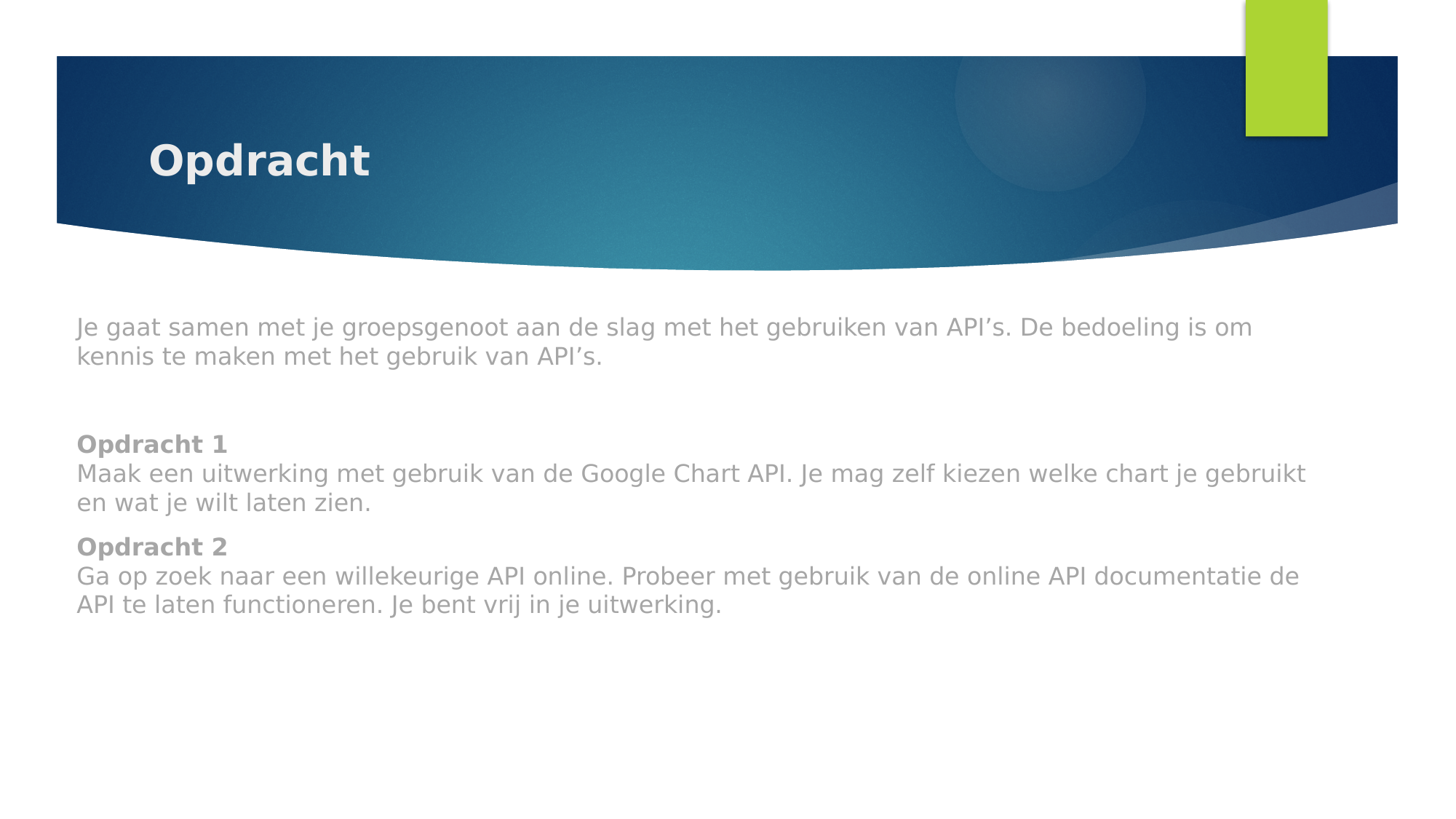

# Opdracht
Je gaat samen met je groepsgenoot aan de slag met het gebruiken van API’s. De bedoeling is om kennis te maken met het gebruik van API’s.

Opdracht 1
Maak een uitwerking met gebruik van de Google Chart API. Je mag zelf kiezen welke chart je gebruikt en wat je wilt laten zien.
Opdracht 2
Ga op zoek naar een willekeurige API online. Probeer met gebruik van de online API documentatie de API te laten functioneren. Je bent vrij in je uitwerking.